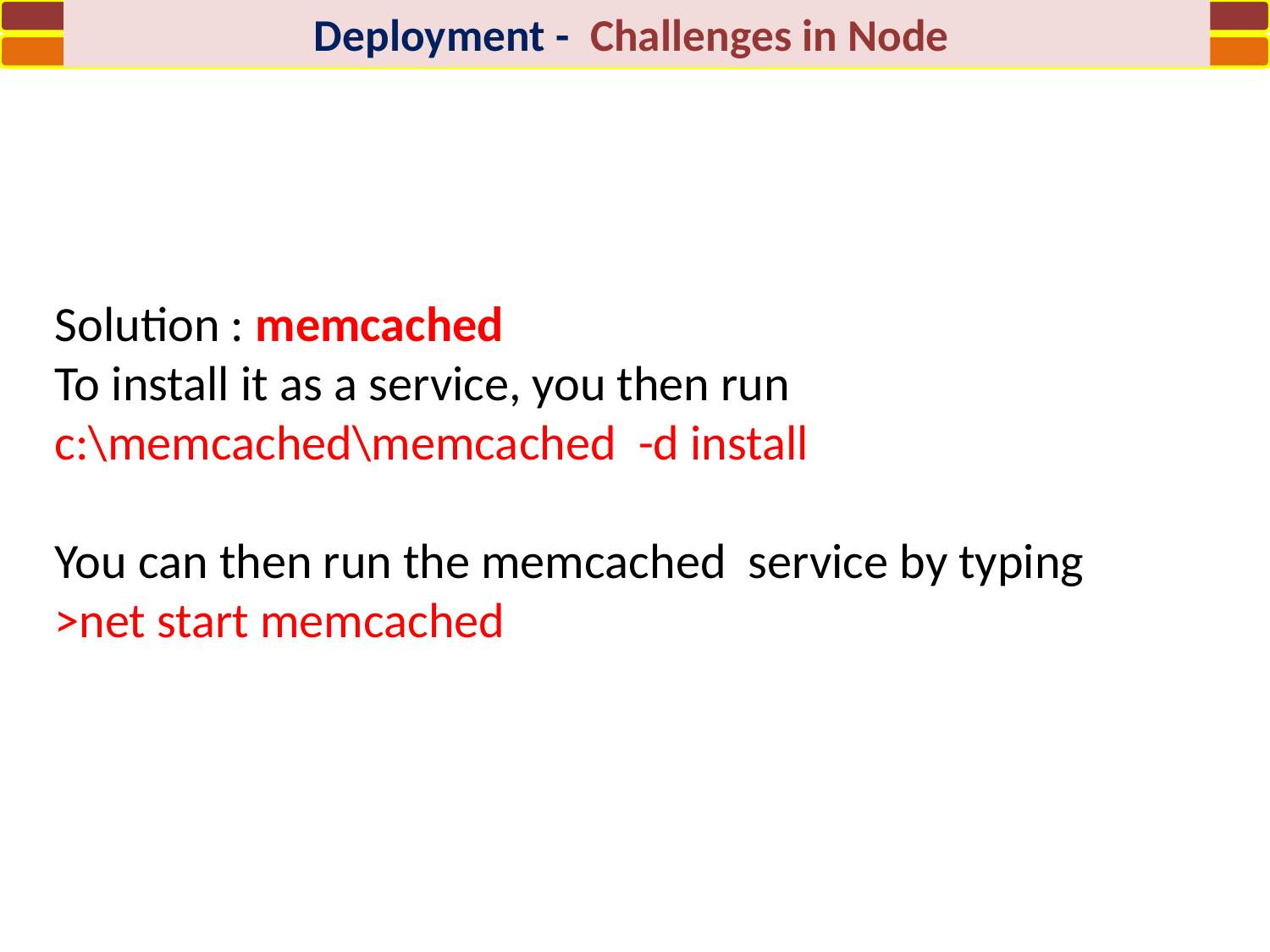

Deployment -  Challenges in Node

Solution : memcached
To install it as a service, you then run
c:\memcached\memcached  -d install

You can then run the memcached  service by typing
>net start memcached